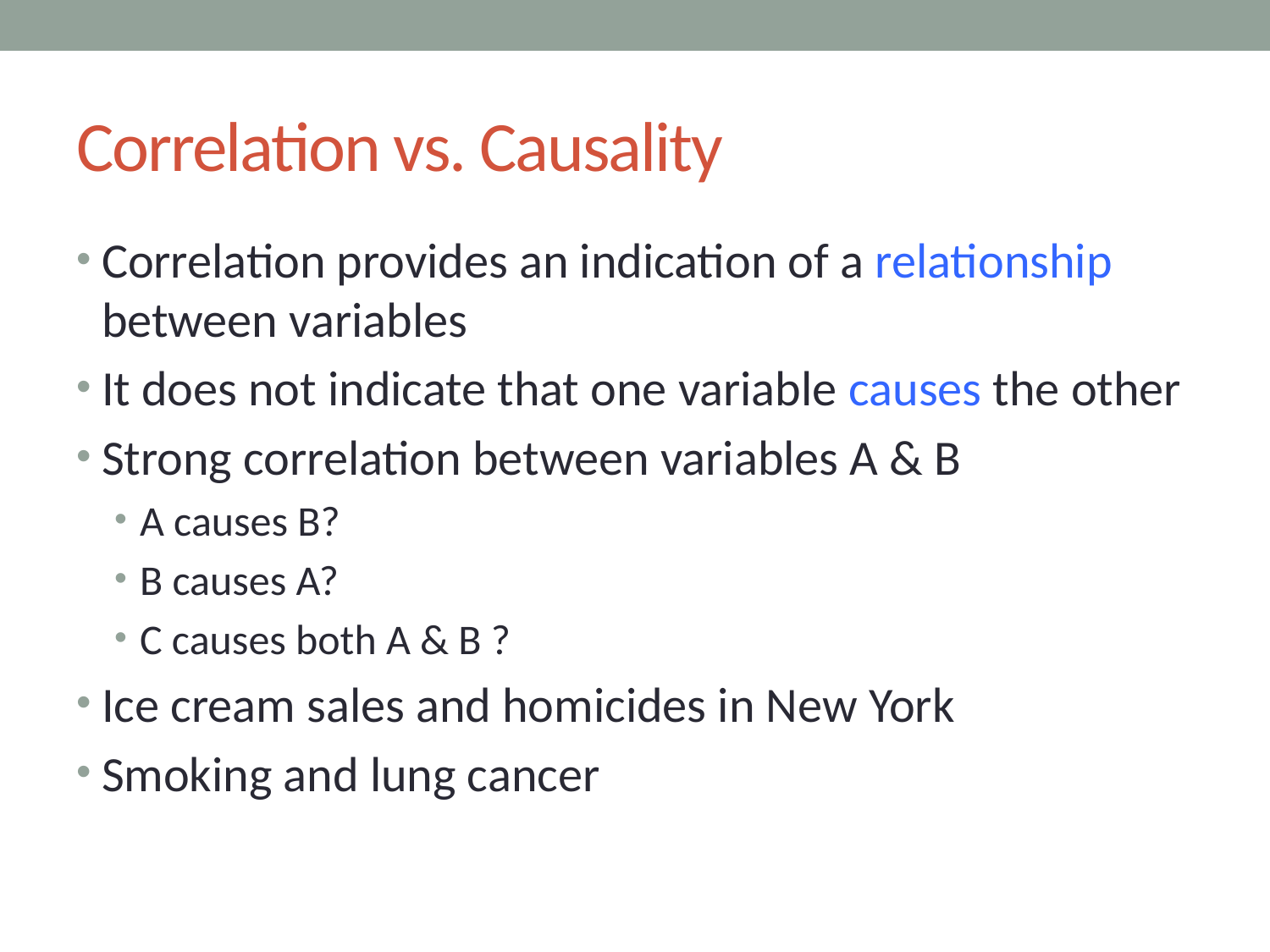

# Correlation vs. Causality
Correlation provides an indication of a relationship between variables
It does not indicate that one variable causes the other
Strong correlation between variables A & B
A causes B?
B causes A?
C causes both A & B ?
Ice cream sales and homicides in New York
Smoking and lung cancer